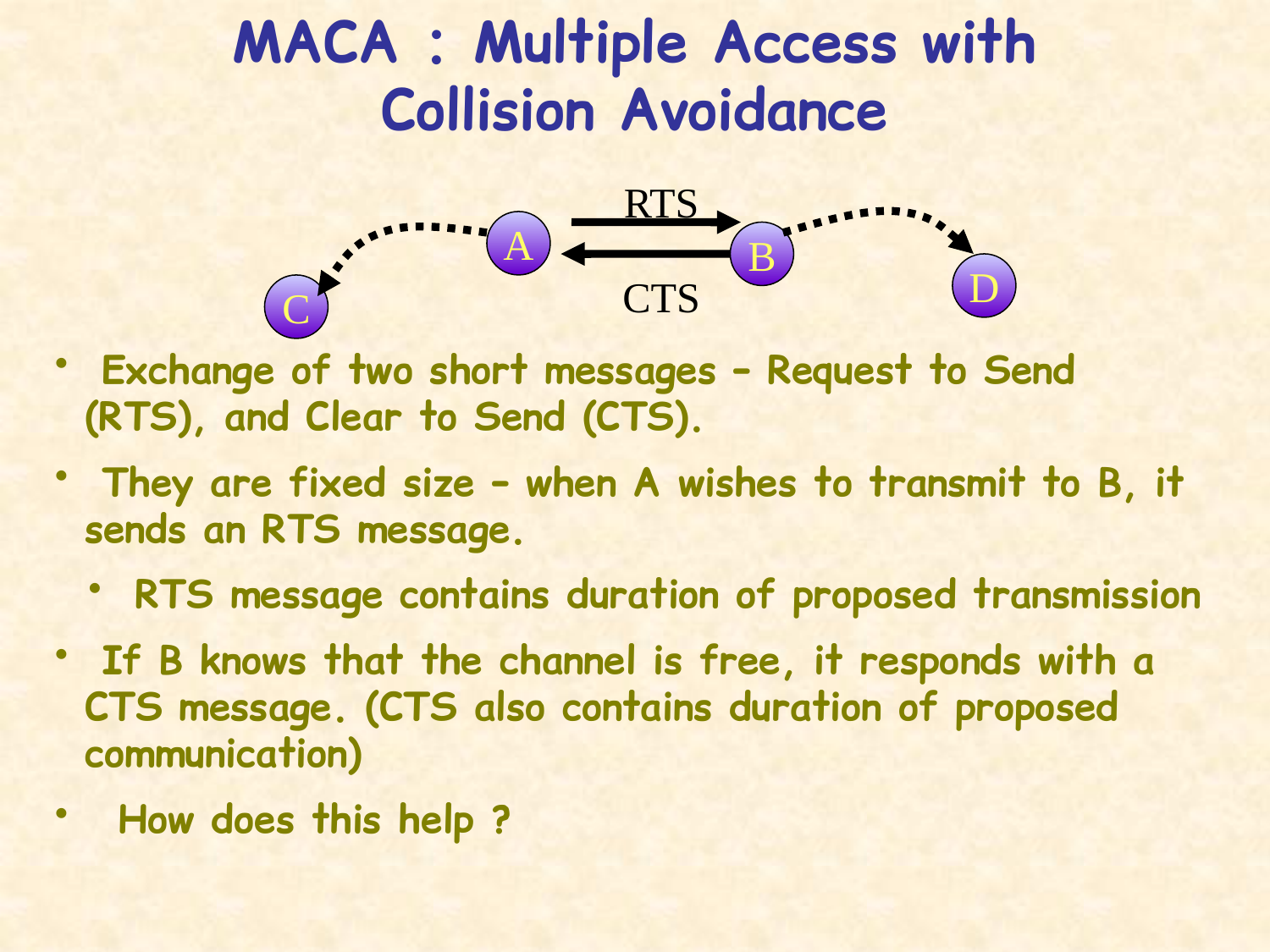

MACA : Multiple Access with Collision Avoidance
RTS

A

B

D
CTS
C
 Exchange of two short messages – Request to Send (RTS), and Clear to Send (CTS).
 They are fixed size – when A wishes to transmit to B, it sends an RTS message.
 RTS message contains duration of proposed transmission
 If B knows that the channel is free, it responds with a CTS message. (CTS also contains duration of proposed communication)
  How does this help ?